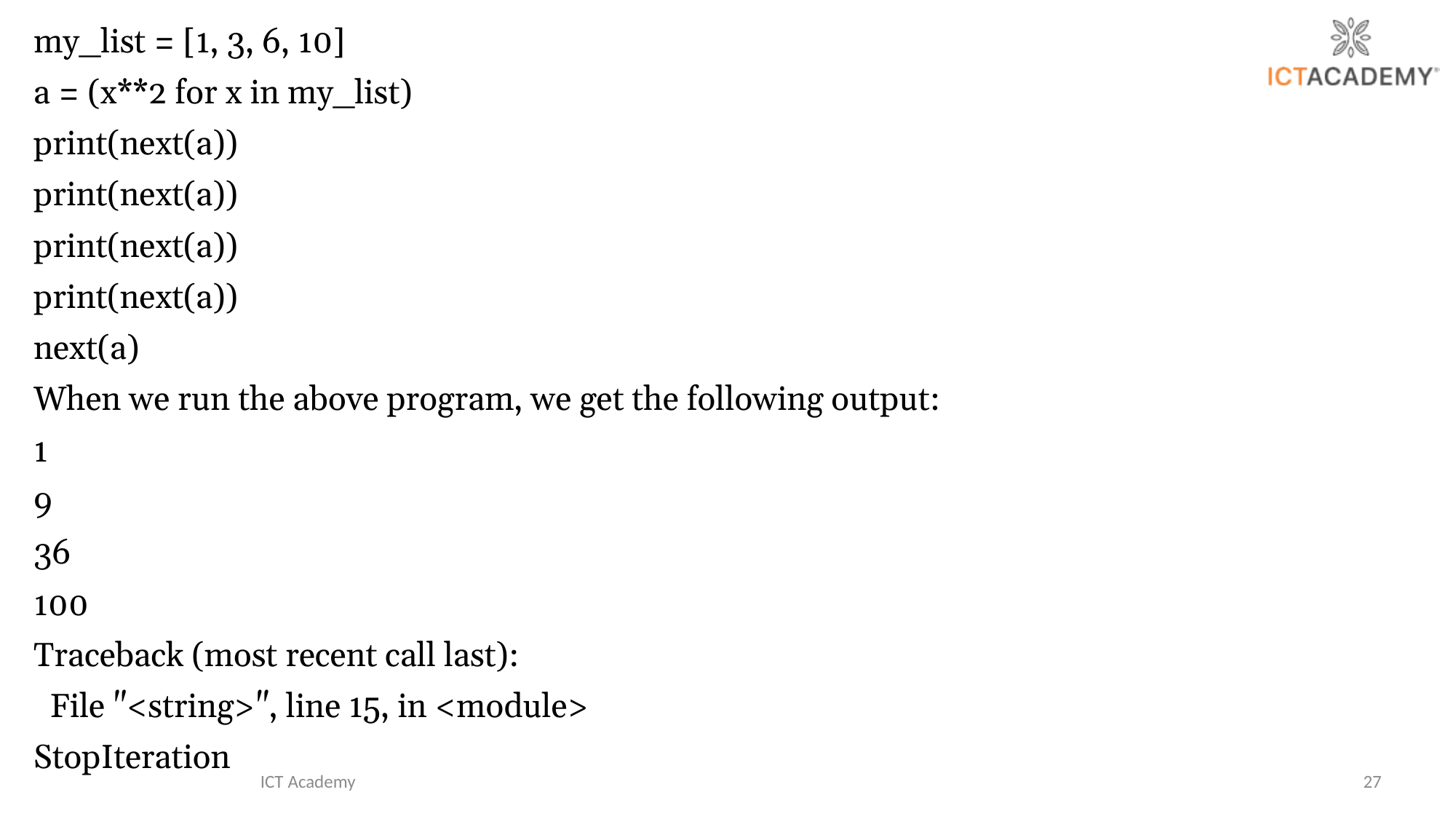

my_list = [1, 3, 6, 10]
a = (x**2 for x in my_list)
print(next(a))
print(next(a))
print(next(a))
print(next(a))
next(a)
When we run the above program, we get the following output:
1
9
36
100
Traceback (most recent call last):
  File "<string>", line 15, in <module>
StopIteration
ICT Academy
27